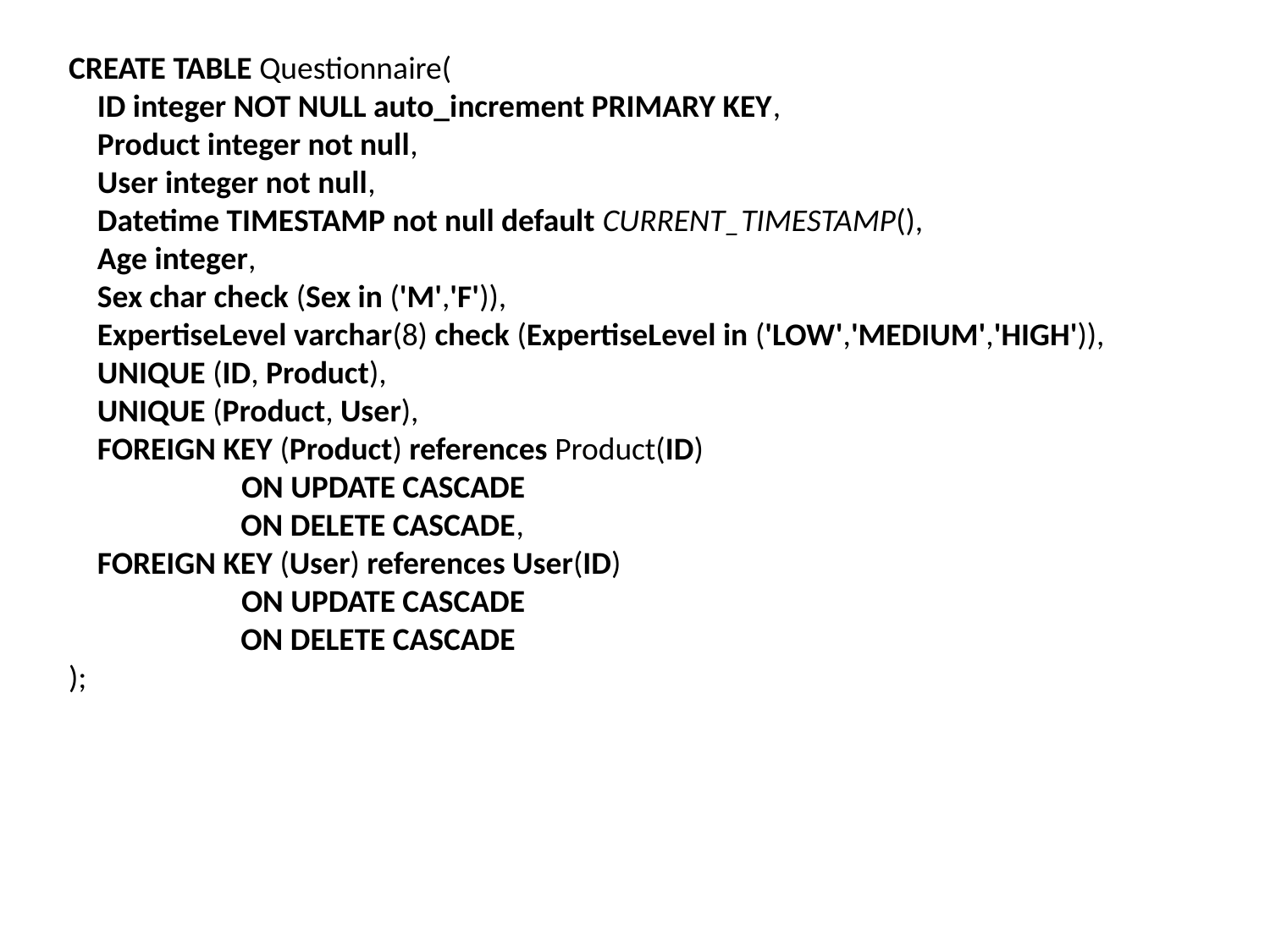

CREATE TABLE Questionnaire(
    ID integer NOT NULL auto_increment PRIMARY KEY,
    Product integer not null,
    User integer not null,
    Datetime TIMESTAMP not null default CURRENT_TIMESTAMP(),
    Age integer,
    Sex char check (Sex in ('M','F')),
    ExpertiseLevel varchar(8) check (ExpertiseLevel in ('LOW','MEDIUM','HIGH')),
    UNIQUE (ID, Product),
    UNIQUE (Product, User),
    FOREIGN KEY (Product) references Product(ID)
                        ON UPDATE CASCADE
                        ON DELETE CASCADE,
    FOREIGN KEY (User) references User(ID)
                        ON UPDATE CASCADE
                        ON DELETE CASCADE
);